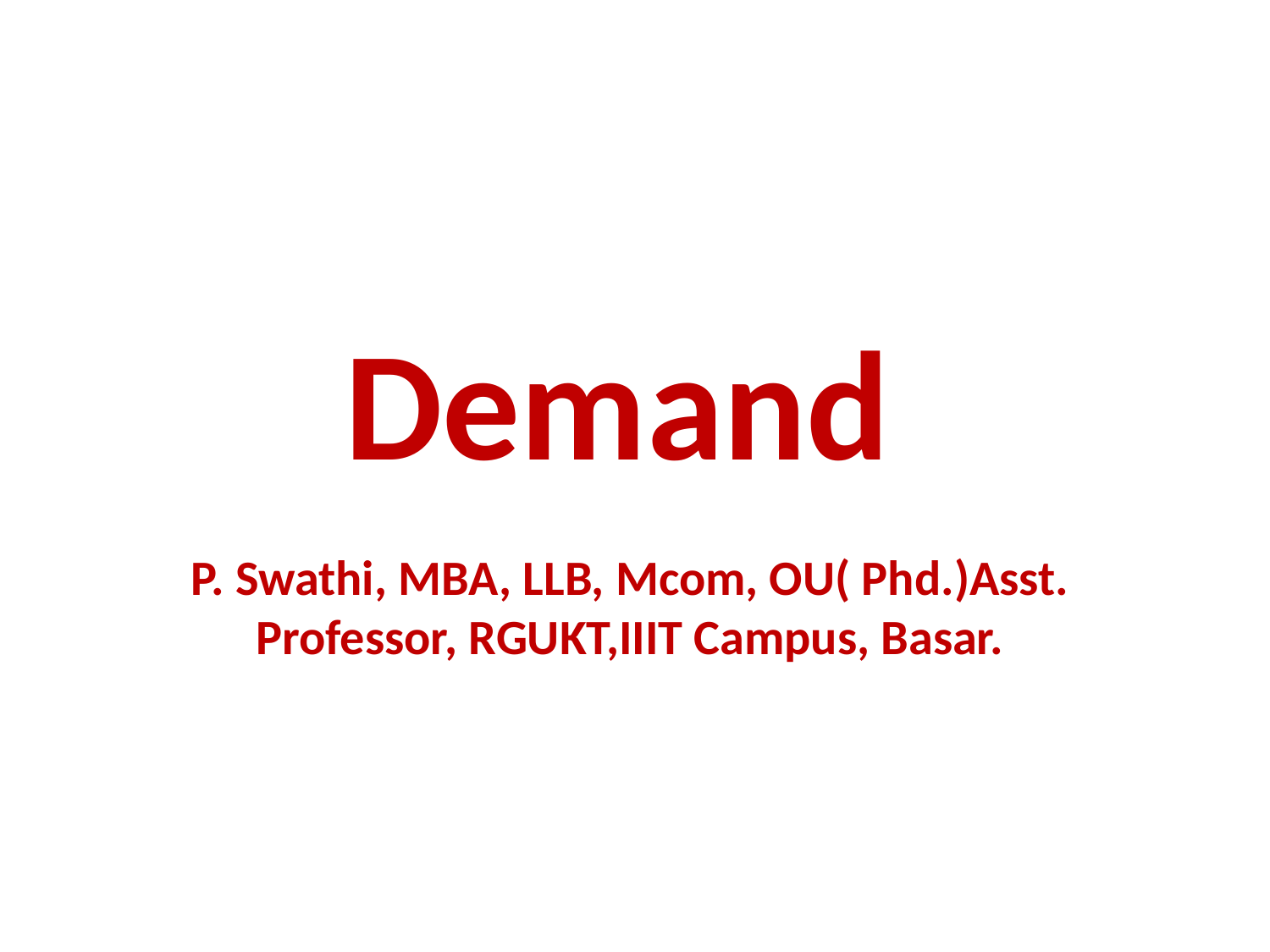

# Demand
P. Swathi, MBA, LLB, Mcom, OU( Phd.)Asst. Professor, RGUKT,IIIT Campus, Basar.